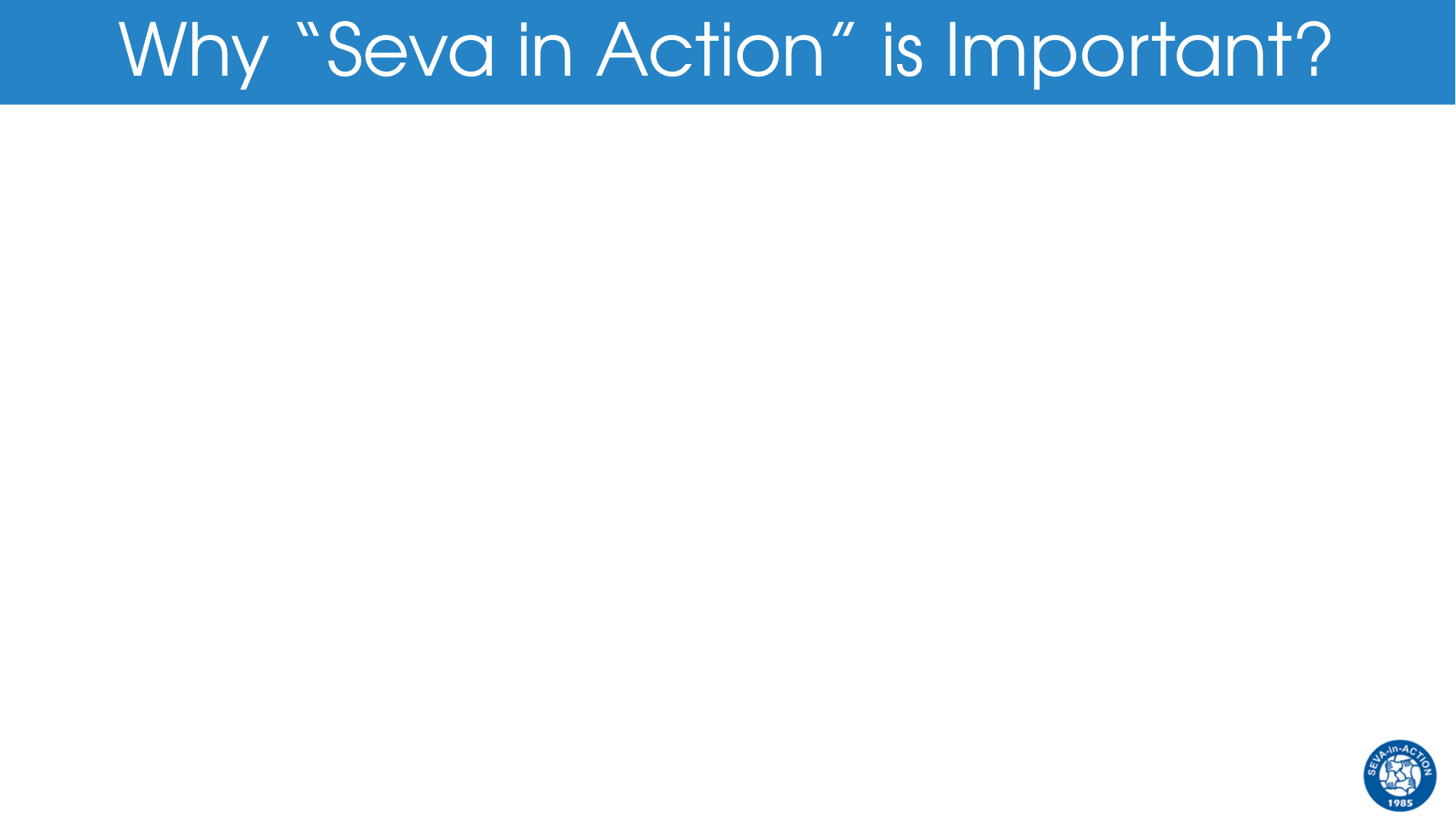

# Why “Seva in Action” is Important?